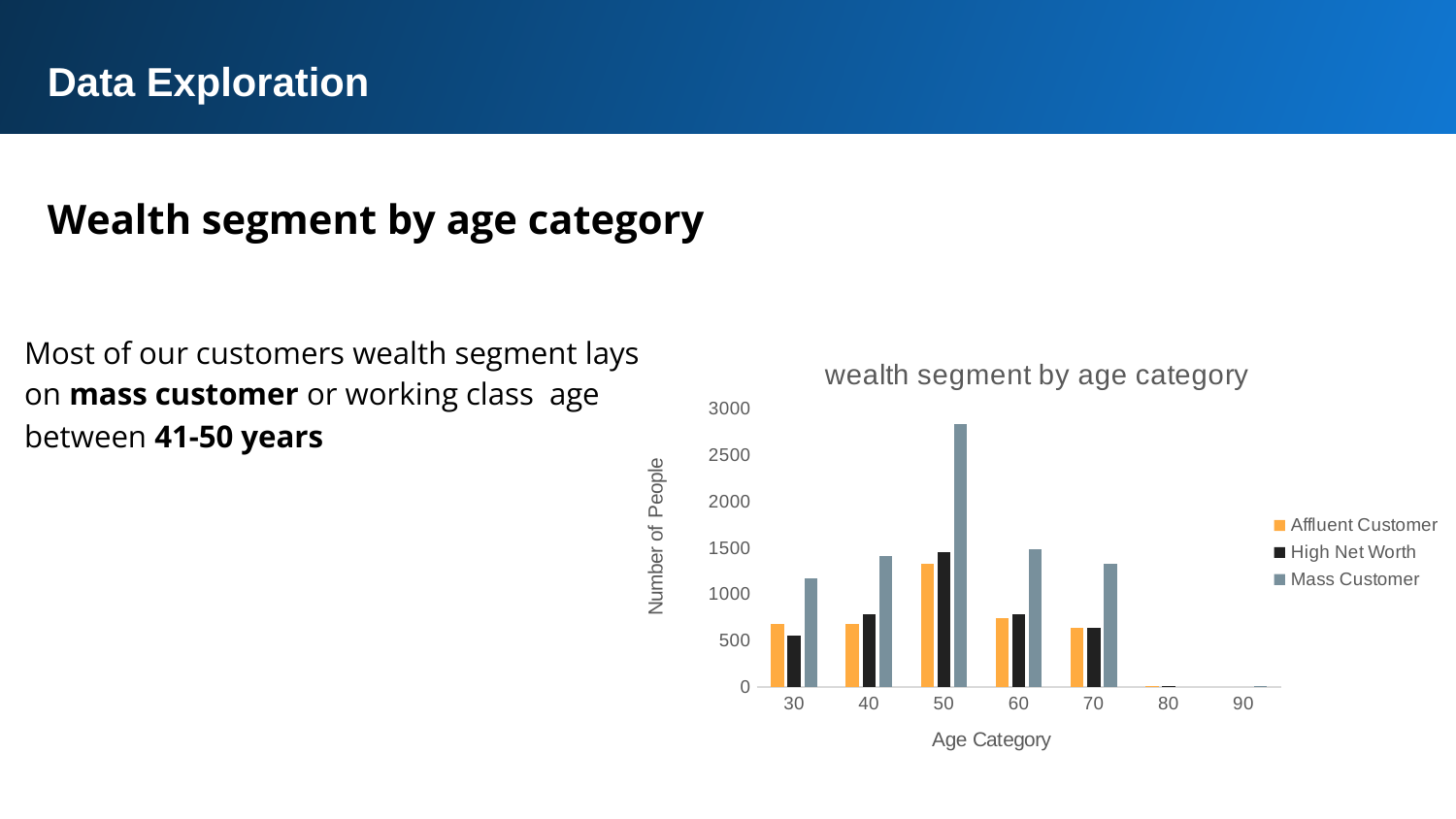

Data Exploration
Wealth segment by age category
Most of our customers wealth segment lays on mass customer or working class  age between 41-50 years

### Chart: wealth segment by age category

| Category | Affluent Customer | High Net Worth | Mass Customer |
|---|---|---|---|
| 30 | 677.0 | 559.0 | 1172.0 |
| 40 | 683.0 | 785.0 | 1412.0 |
| 50 | 1333.0 | 1454.0 | 2839.0 |
| 60 | 739.0 | 781.0 | 1488.0 |
| 70 | 637.0 | 638.0 | 1326.0 |
| 80 | 5.0 | 7.0 | None |
| 90 | None | None | 5.0 |